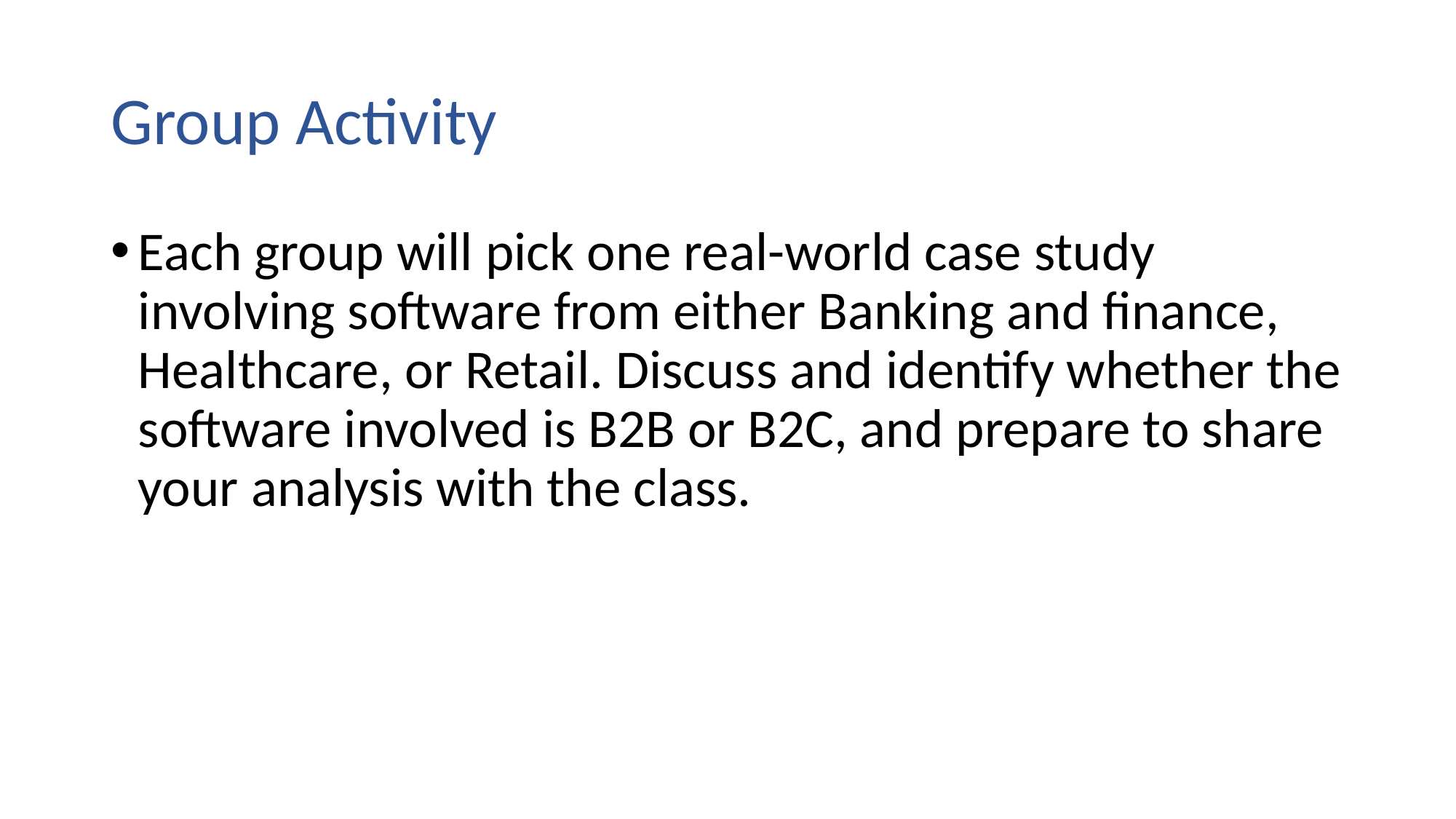

# Group Activity
Each group will pick one real-world case study involving software from either Banking and finance, Healthcare, or Retail. Discuss and identify whether the software involved is B2B or B2C, and prepare to share your analysis with the class.